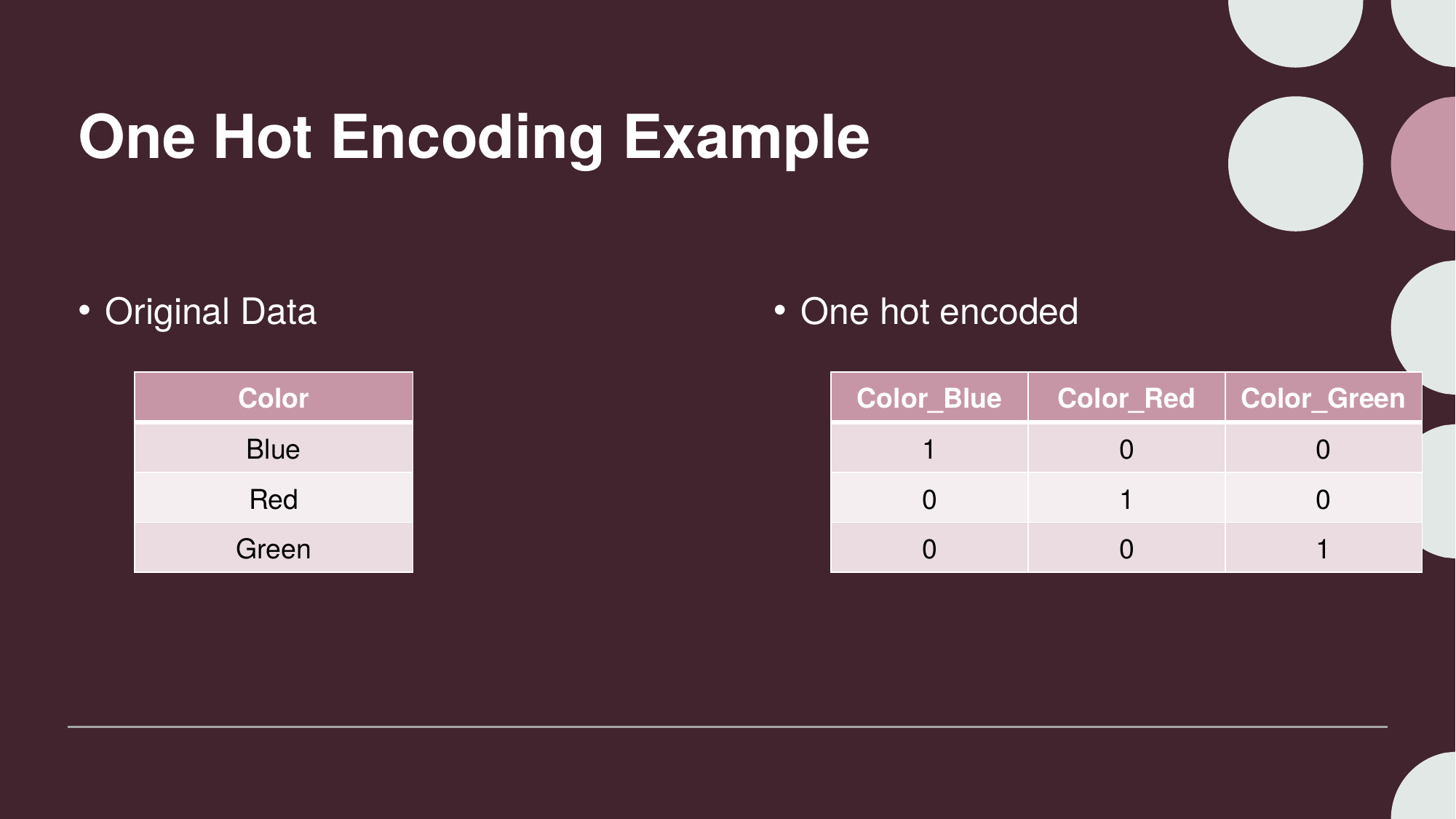

# One Hot Encoding Example
Original Data

One hot encoded

| Color |
| --- |
| Blue |
| Red |
| Green |
| Color\_Blue | Color\_Red | Color\_Green |
| --- | --- | --- |
| 1 | 0 | 0 |
| 0 | 1 | 0 |
| 0 | 0 | 1 |